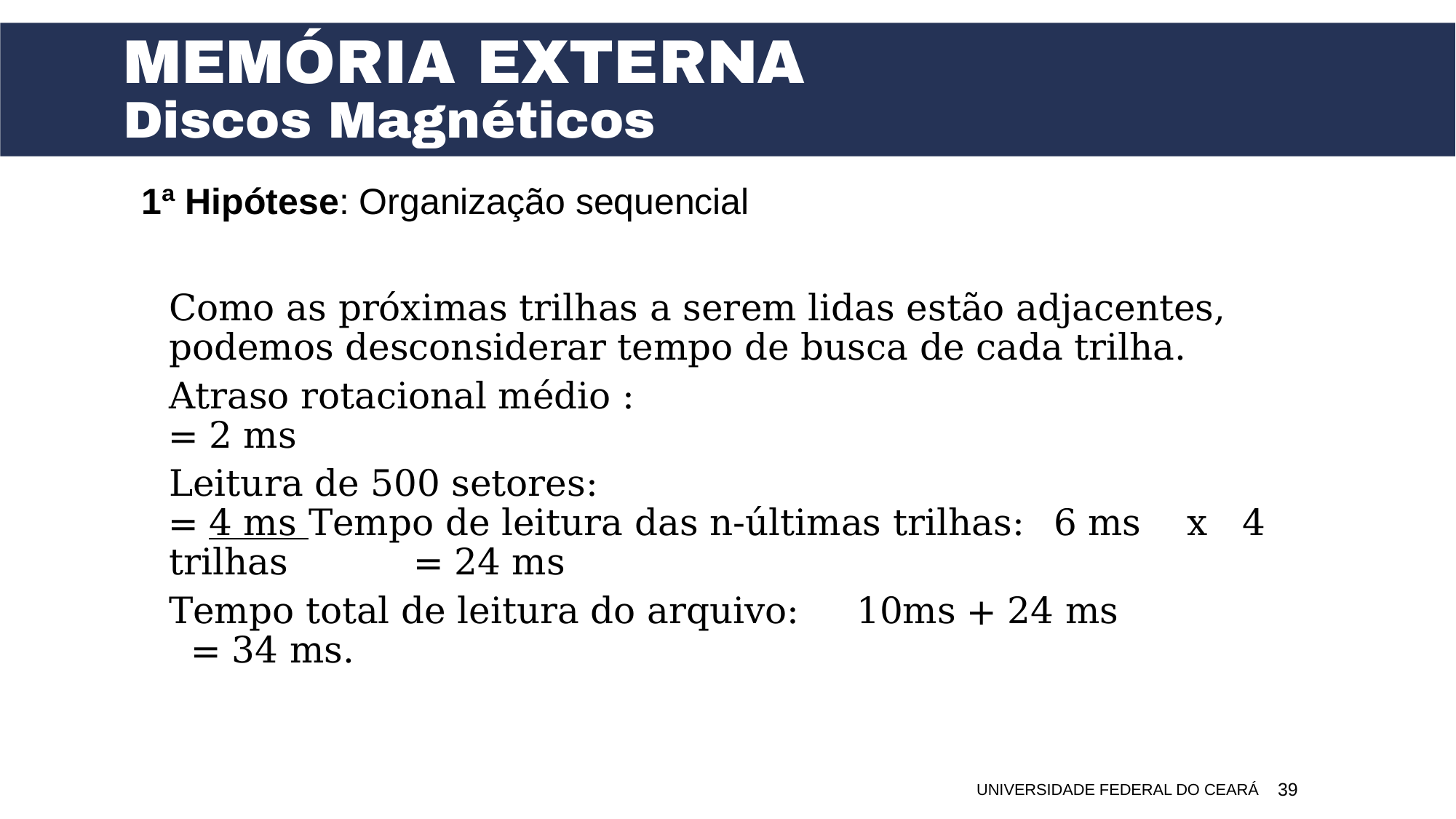

# Memória Externa Discos Magnéticos
1ª Hipótese: Organização sequencial

Como as próximas trilhas a serem lidas estão adjacentes, podemos desconsiderar tempo de busca de cada trilha.
Atraso rotacional médio :   		 	                                 = 2 ms
Leitura de 500 setores: 						      = 4 ms Tempo de leitura das n-últimas trilhas:	 6 ms    x   4 trilhas           = 24 ms
Tempo total de leitura do arquivo:     10ms + 24 ms 	                   = 34 ms.
UNIVERSIDADE FEDERAL DO CEARÁ
39